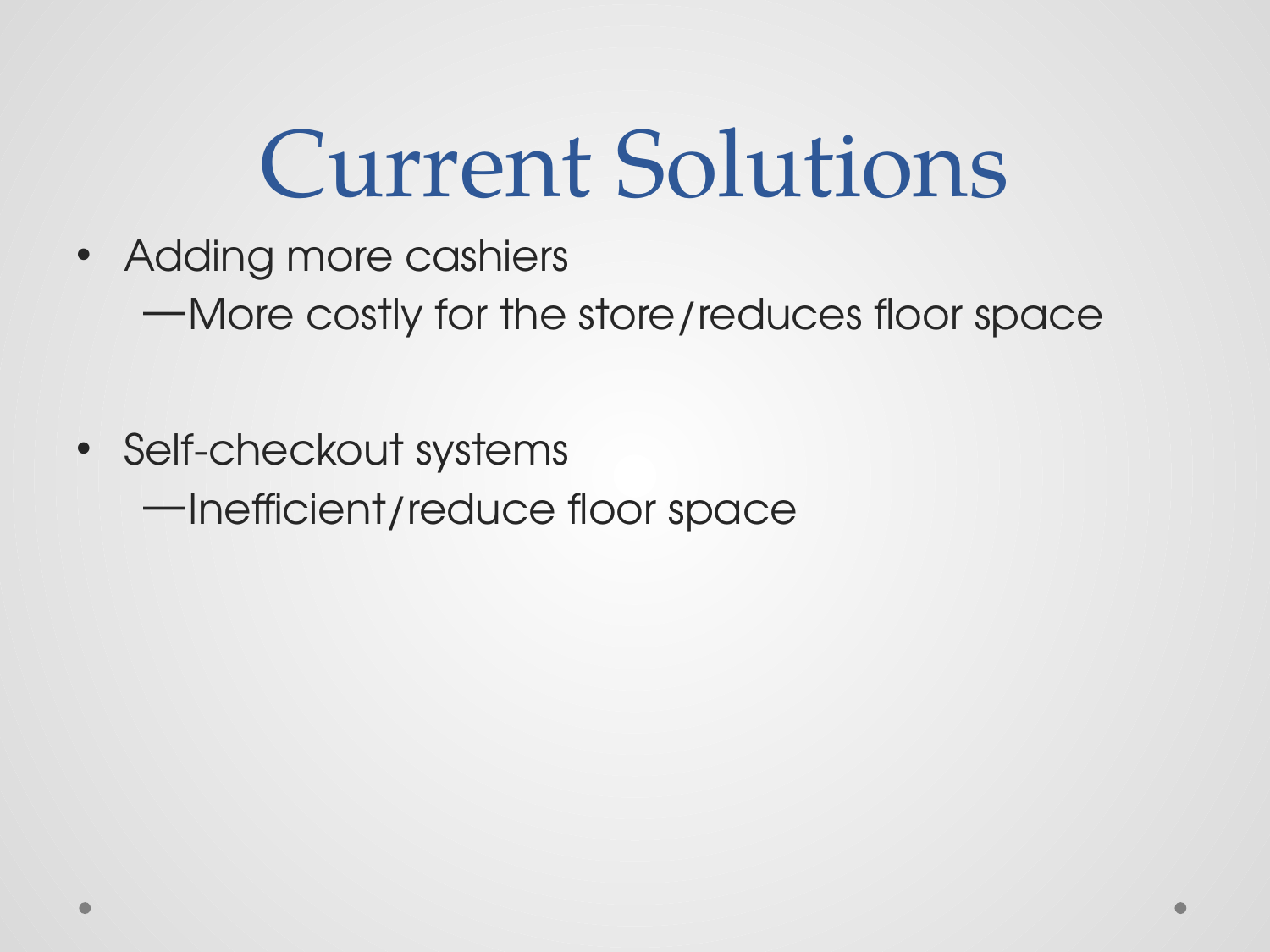

# Current Solutions
Adding more cashiers
More costly for the store/reduces floor space

Self-checkout systems
Inefficient/reduce floor space